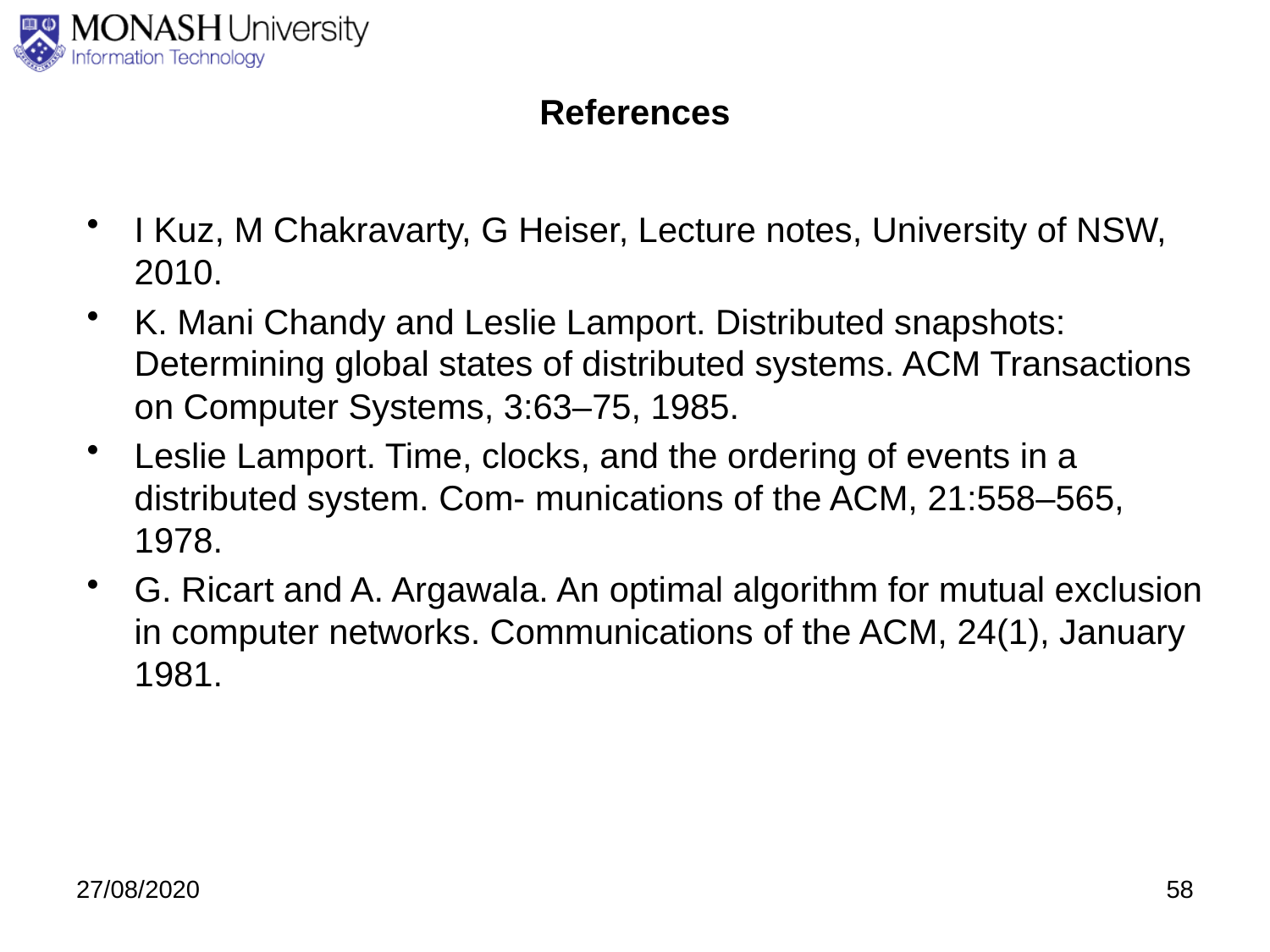

# References
I Kuz, M Chakravarty, G Heiser, Lecture notes, University of NSW, 2010.
K. Mani Chandy and Leslie Lamport. Distributed snapshots: Determining global states of distributed systems. ACM Transactions on Computer Systems, 3:63–75, 1985.
Leslie Lamport. Time, clocks, and the ordering of events in a distributed system. Com- munications of the ACM, 21:558–565, 1978.
G. Ricart and A. Argawala. An optimal algorithm for mutual exclusion in computer networks. Communications of the ACM, 24(1), January 1981.
27/08/2020
58